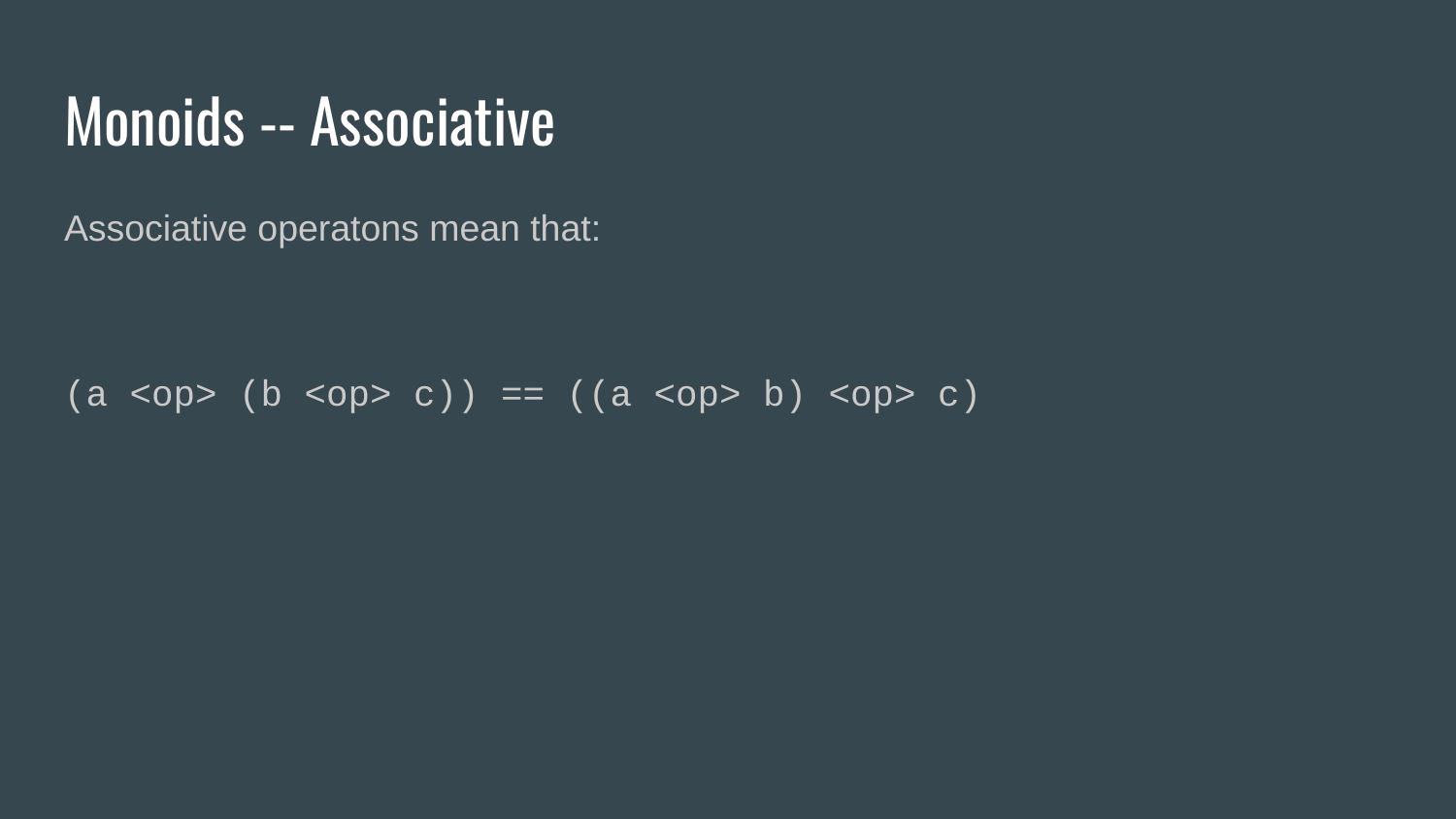

# Monoids -- Associative
Associative operatons mean that:

(a <op> (b <op> c)) == ((a <op> b) <op> c)